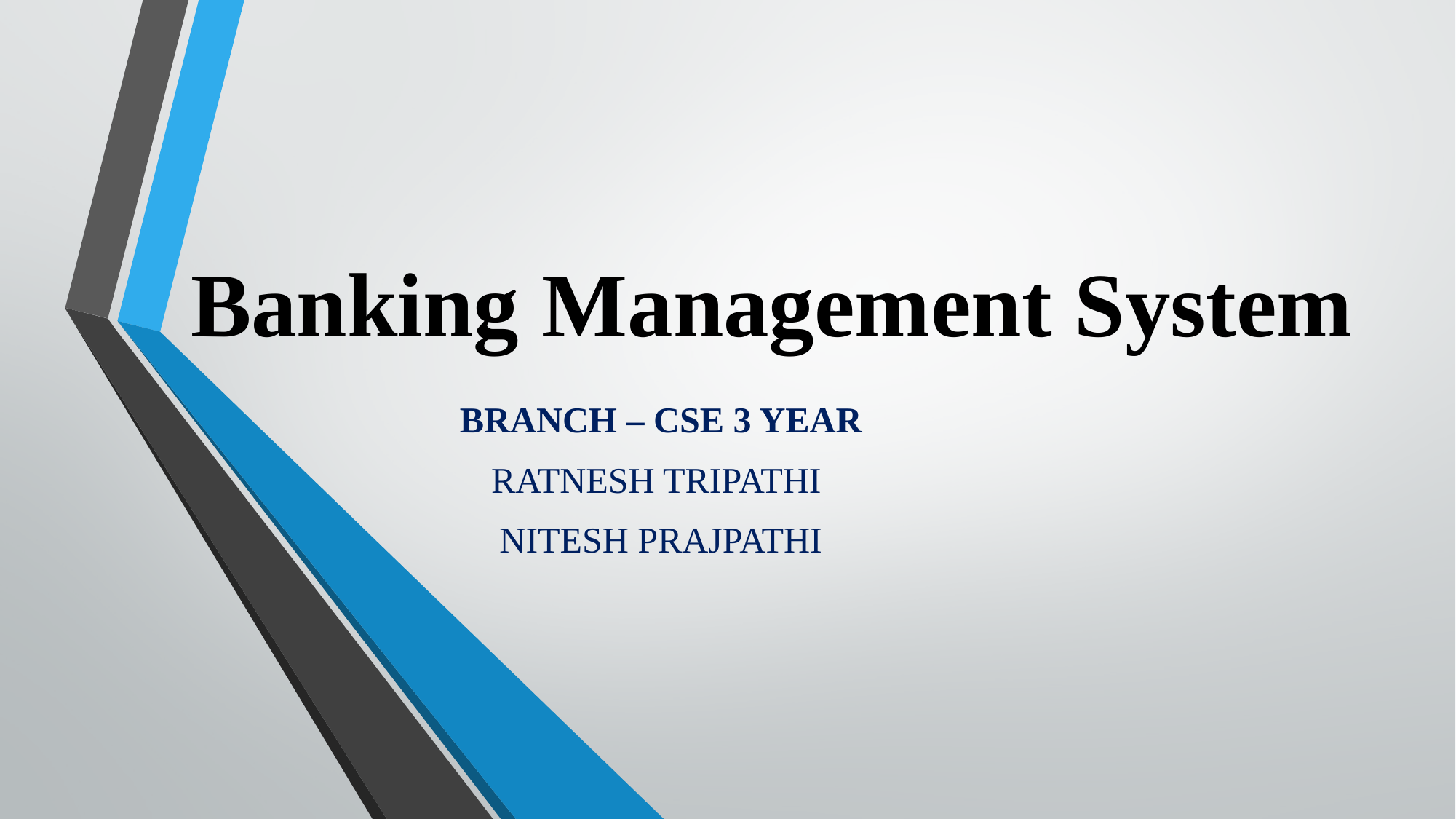

# Banking Management System
BRANCH – CSE 3 YEAR
RATNESH TRIPATHI
NITESH PRAJPATHI